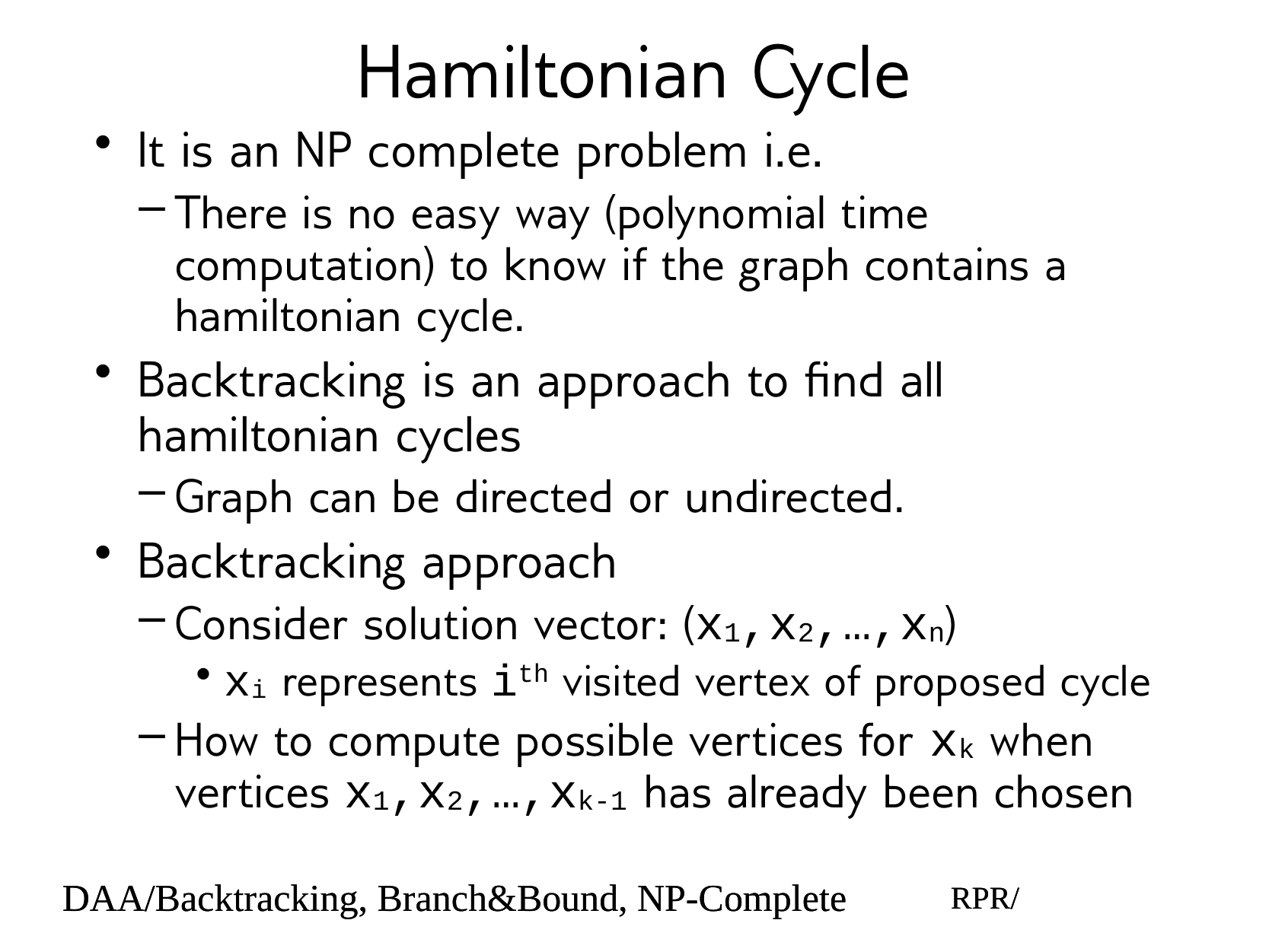

# Hamiltonian Cycle
It is an NP complete problem i.e.
There is no easy way (polynomial time computation) to know if the graph contains a hamiltonian cycle.
Backtracking is an approach to find all hamiltonian cycles
Graph can be directed or undirected.
Backtracking approach
Consider solution vector: (x1,x2,…,xn)
xi represents ith visited vertex of proposed cycle
How to compute possible vertices for xk when vertices x1,x2,…,xk-1 has already been chosen
DAA/Backtracking, Branch&Bound, NP-Complete
RPR/
6